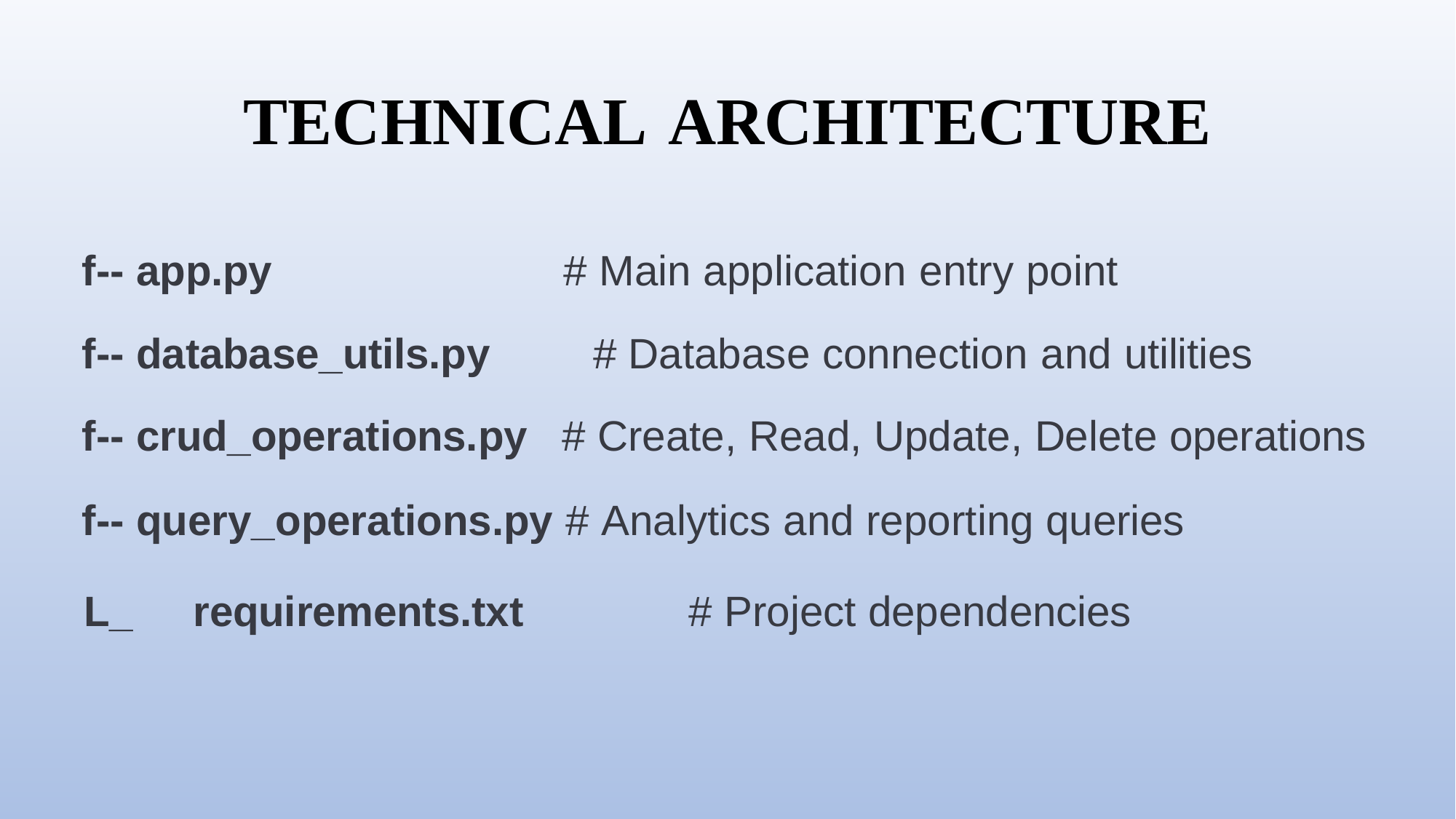

# TECHNICAL ARCHITECTURE

f-- app.py	                    # Main application entry point

f-- database_utils.py	    # Database connection and utilities

f-- crud_operations.py   # Create, Read, Update, Delete operations

f-- query_operations.py # Analytics and reporting queries

L_	requirements.txt	     # Project dependencies